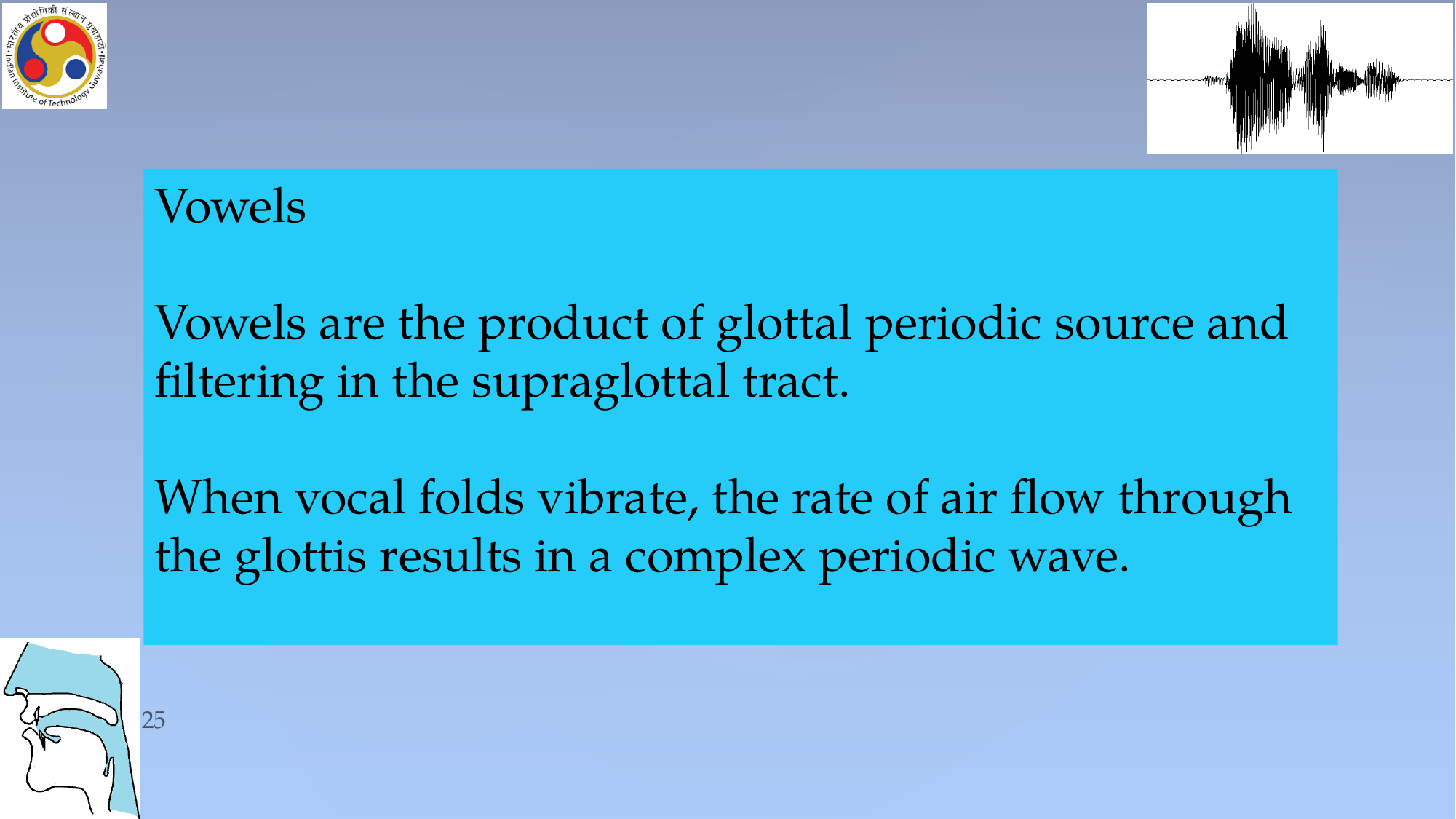

Vowels

Vowels are the product of glottal periodic source and filtering in the supraglottal tract.

When vocal folds vibrate, the rate of air flow through the glottis results in a complex periodic wave.

25